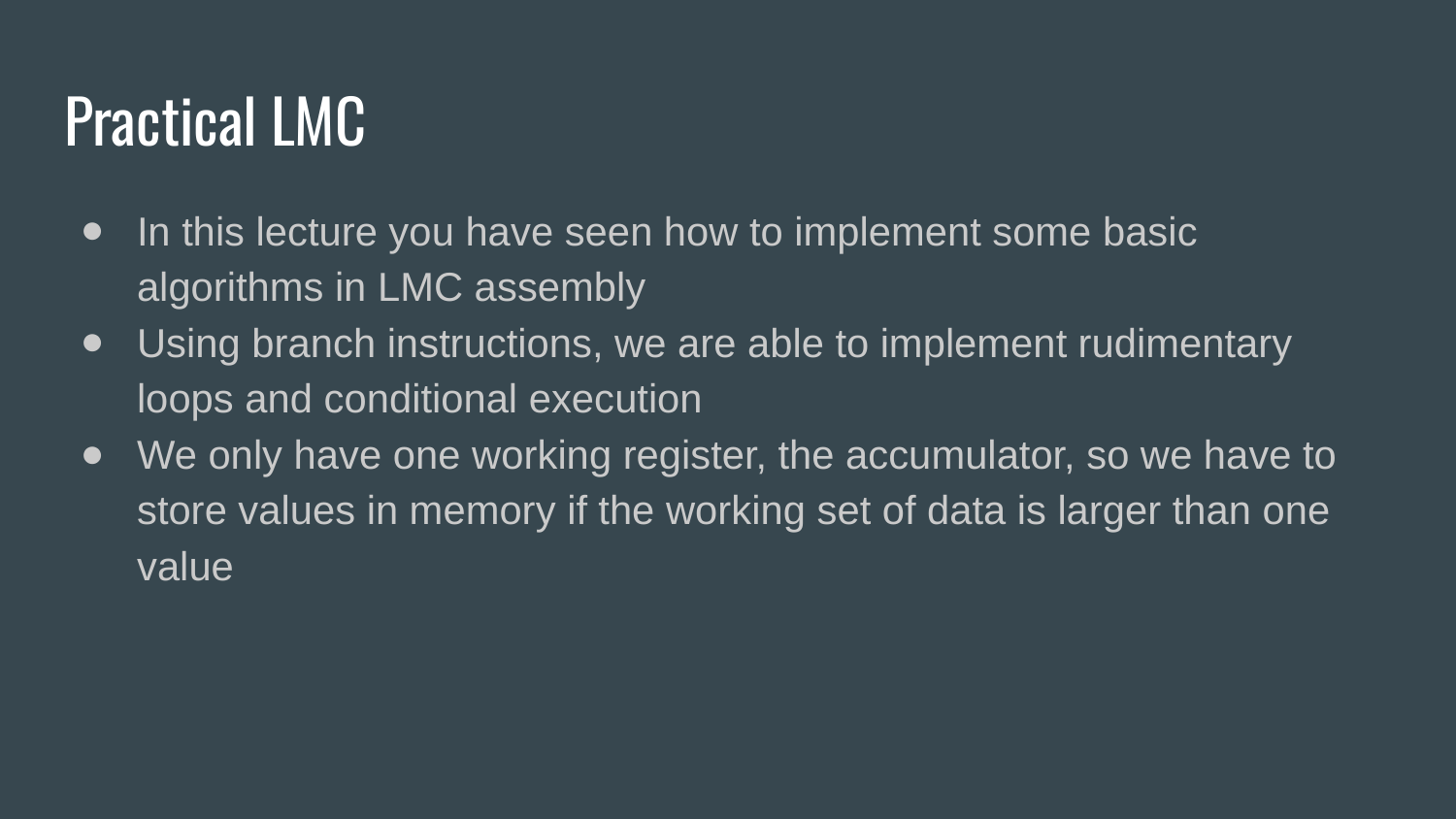

# Practical LMC
In this lecture you have seen how to implement some basic algorithms in LMC assembly
Using branch instructions, we are able to implement rudimentary loops and conditional execution
We only have one working register, the accumulator, so we have to store values in memory if the working set of data is larger than one value